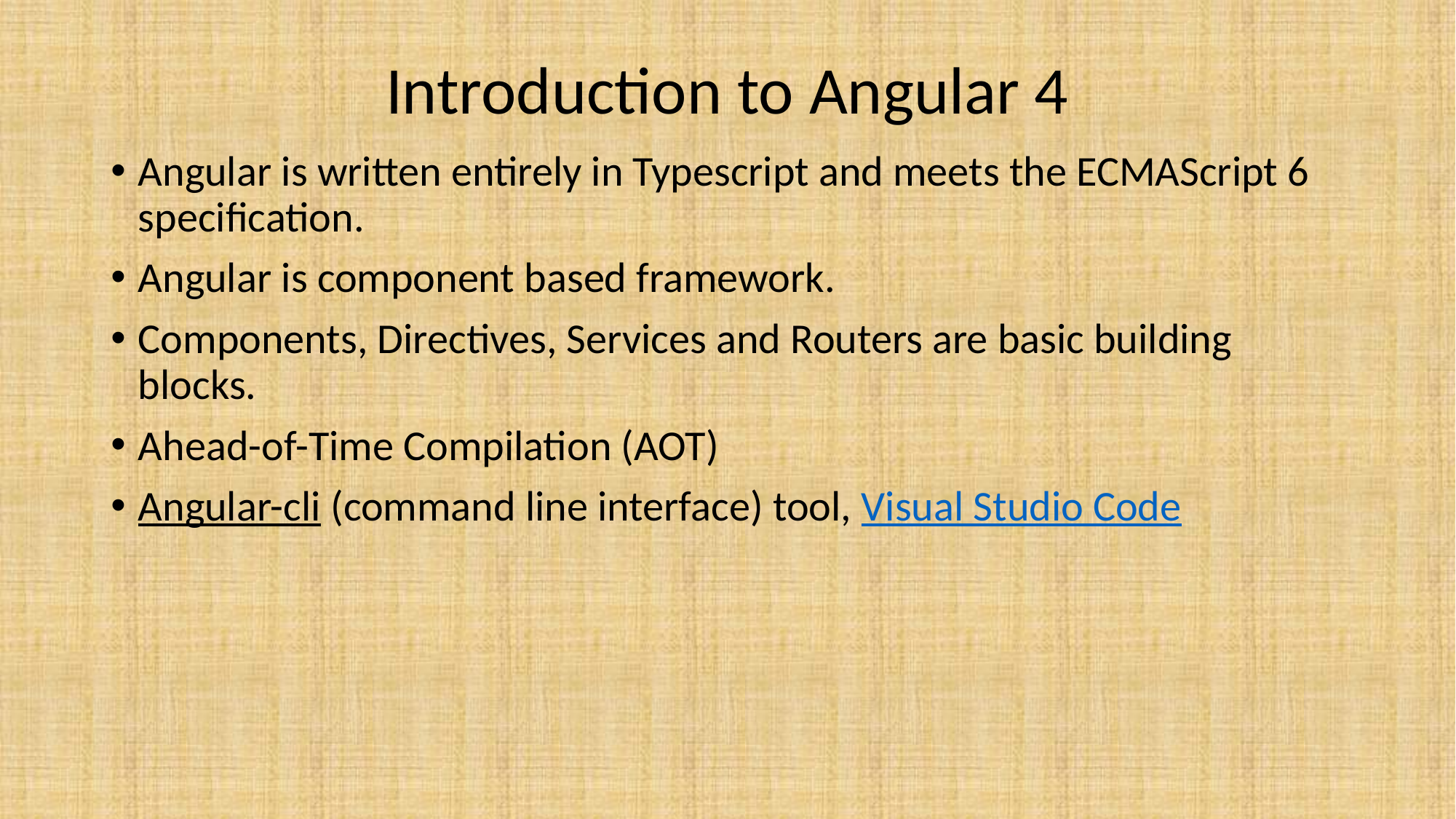

# Introduction to Angular 4
Angular is written entirely in Typescript and meets the ECMAScript 6 specification.
Angular is component based framework.
Components, Directives, Services and Routers are basic building blocks.
Ahead-of-Time Compilation (AOT)
Angular-cli (command line interface) tool, Visual Studio Code